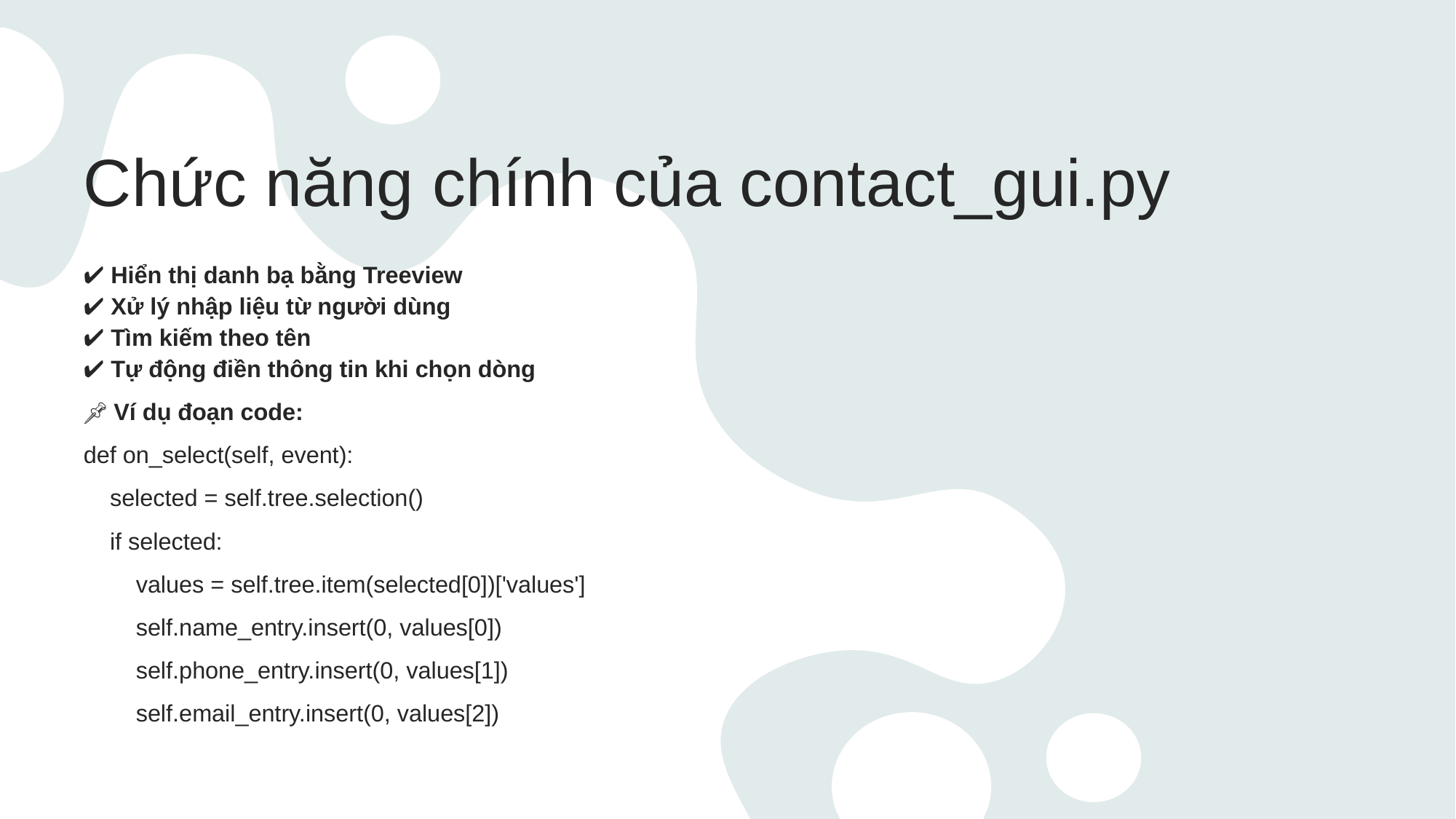

# Chức năng chính của contact_gui.py
✔ Hiển thị danh bạ bằng Treeview
✔ Xử lý nhập liệu từ người dùng
✔ Tìm kiếm theo tên
✔ Tự động điền thông tin khi chọn dòng
📌 Ví dụ đoạn code:
def on_select(self, event):
    selected = self.tree.selection()
    if selected:
        values = self.tree.item(selected[0])['values']
        self.name_entry.insert(0, values[0])
        self.phone_entry.insert(0, values[1])
        self.email_entry.insert(0, values[2])